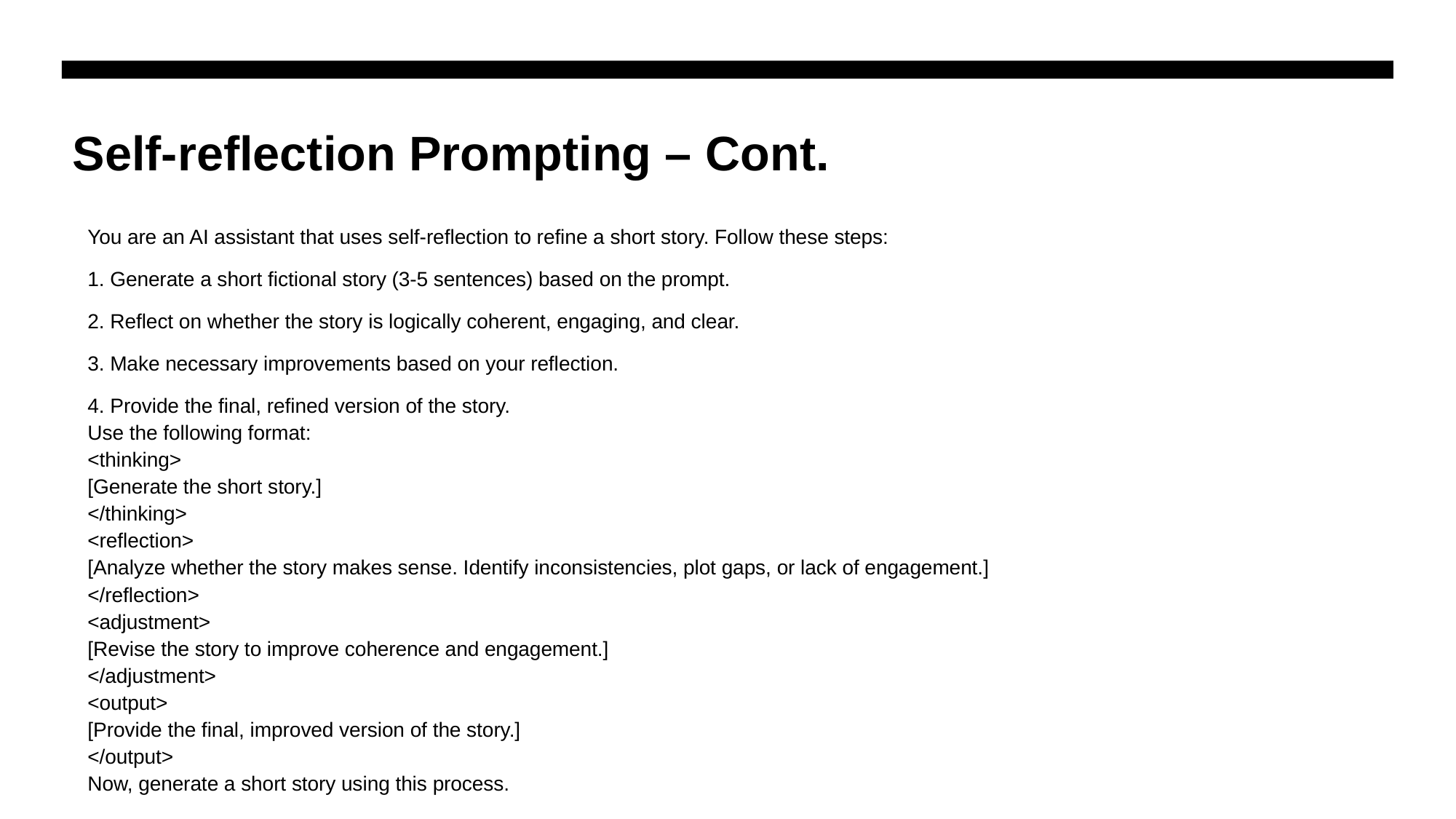

# Self-reflection Prompting – Cont.
You are an AI assistant that uses self-reflection to refine a short story. Follow these steps:
1. Generate a short fictional story (3-5 sentences) based on the prompt.
2. Reflect on whether the story is logically coherent, engaging, and clear.
3. Make necessary improvements based on your reflection.
4. Provide the final, refined version of the story.
Use the following format:
<thinking>
[Generate the short story.]
</thinking>
<reflection>
[Analyze whether the story makes sense. Identify inconsistencies, plot gaps, or lack of engagement.]
</reflection>
<adjustment>
[Revise the story to improve coherence and engagement.]
</adjustment>
<output>
[Provide the final, improved version of the story.]
</output>
Now, generate a short story using this process.